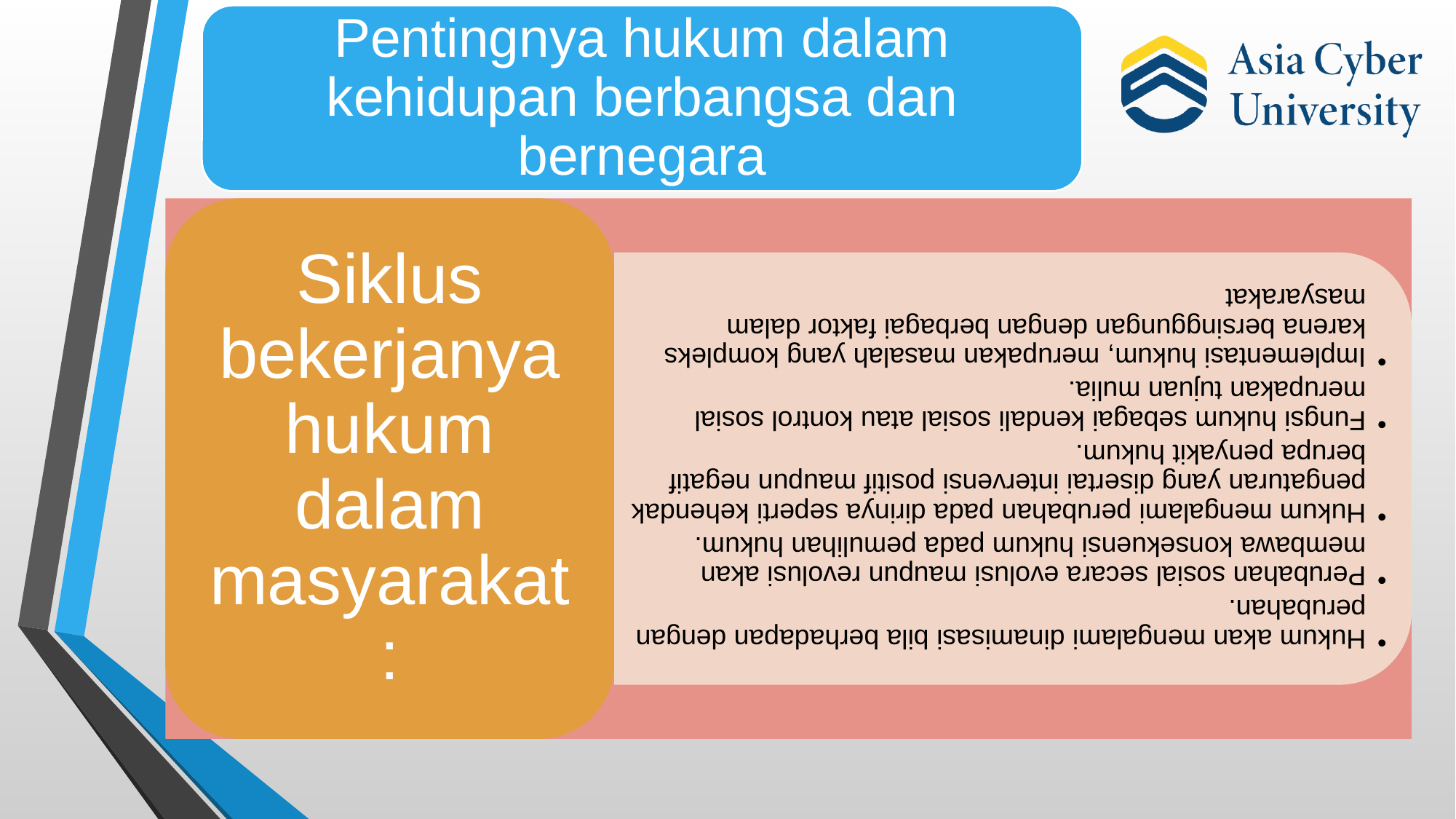

Pentingnya hukum dalam kehidupan berbangsa dan bernegara
Hukum akan mengalami dinamisasi bila berhadapan dengan perubahan.
Perubahan sosial secara evolusi maupun revolusi akan membawa konsekuensi hukum pada pemulihan hukum.
Hukum mengalami perubahan pada dirinya seperti kehendak pengaturan yang disertai intervensi positif maupun negatif berupa penyakit hukum.
Fungsi hukum sebagai kendali sosial atau kontrol sosial merupakan tujuan mulia.
Implementasi hukum, merupakan masalah yang kompleks karena bersinggungan dengan berbagai faktor dalam masyarakat
Siklus bekerjanya hukum dalam masyarakat: